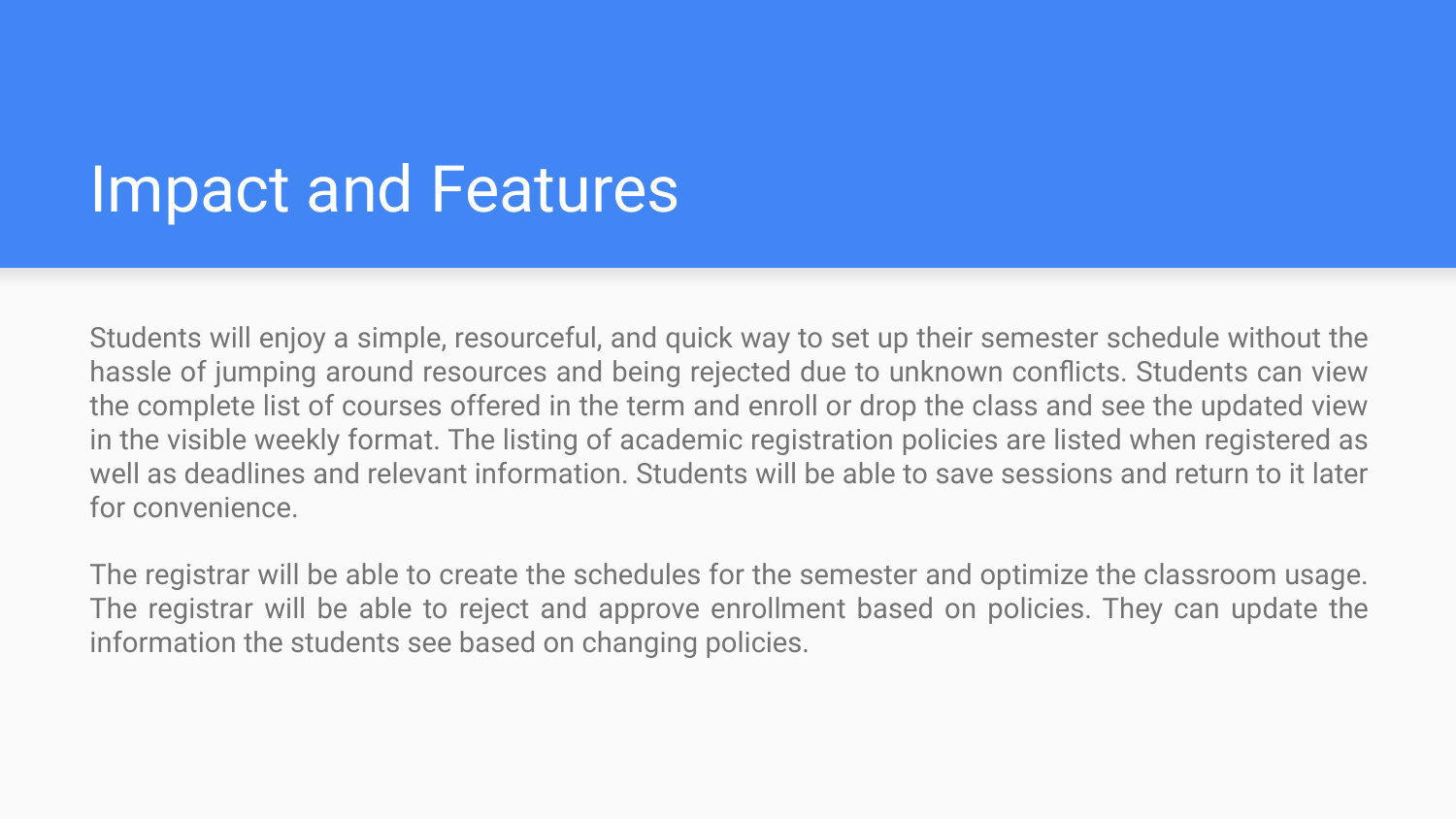

# Impact and Features
Students will enjoy a simple, resourceful, and quick way to set up their semester schedule without the hassle of jumping around resources and being rejected due to unknown conflicts. Students can view the complete list of courses offered in the term and enroll or drop the class and see the updated view in the visible weekly format. The listing of academic registration policies are listed when registered as well as deadlines and relevant information. Students will be able to save sessions and return to it later for convenience.
The registrar will be able to create the schedules for the semester and optimize the classroom usage. The registrar will be able to reject and approve enrollment based on policies. They can update the information the students see based on changing policies.